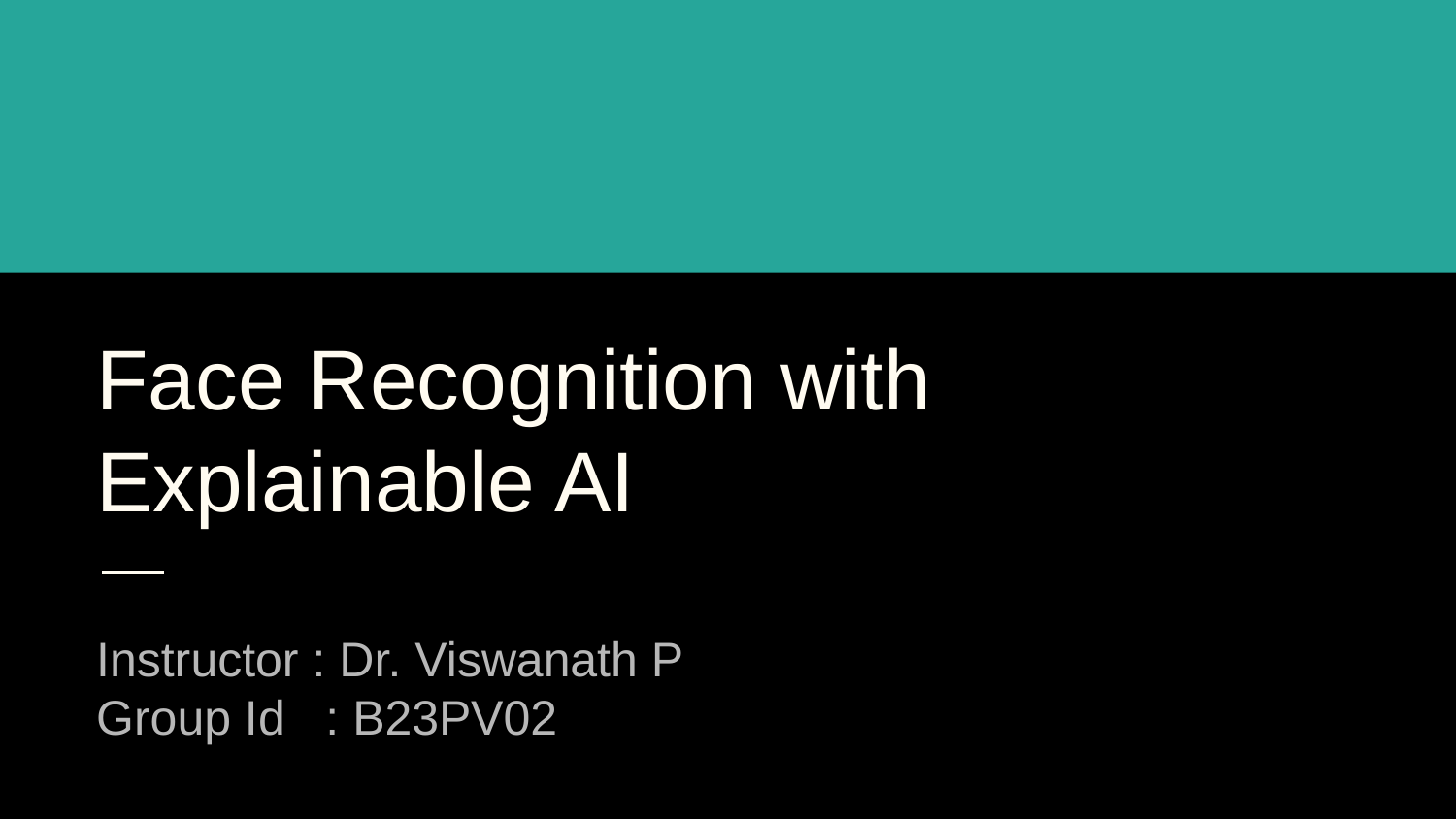

# Face Recognition with Explainable AI
Instructor : Dr. Viswanath P
Group Id   : B23PV02